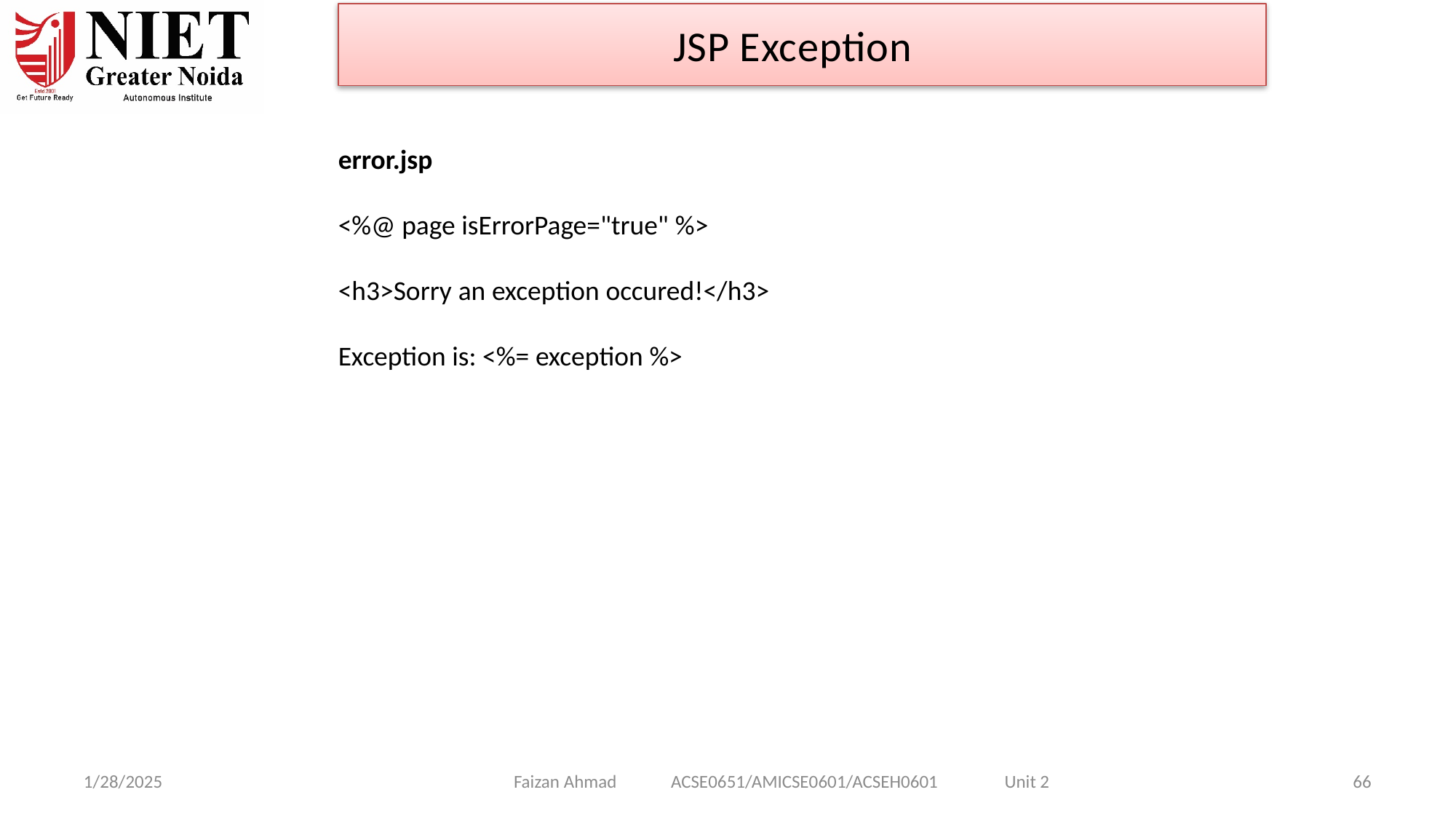

JSP Exception
error.jsp

<%@ page isErrorPage="true" %>

<h3>Sorry an exception occured!</h3>

Exception is: <%= exception %>

Faizan Ahmad             ACSE0651/AMICSE0601/ACSEH0601                Unit 2
1/28/2025
66